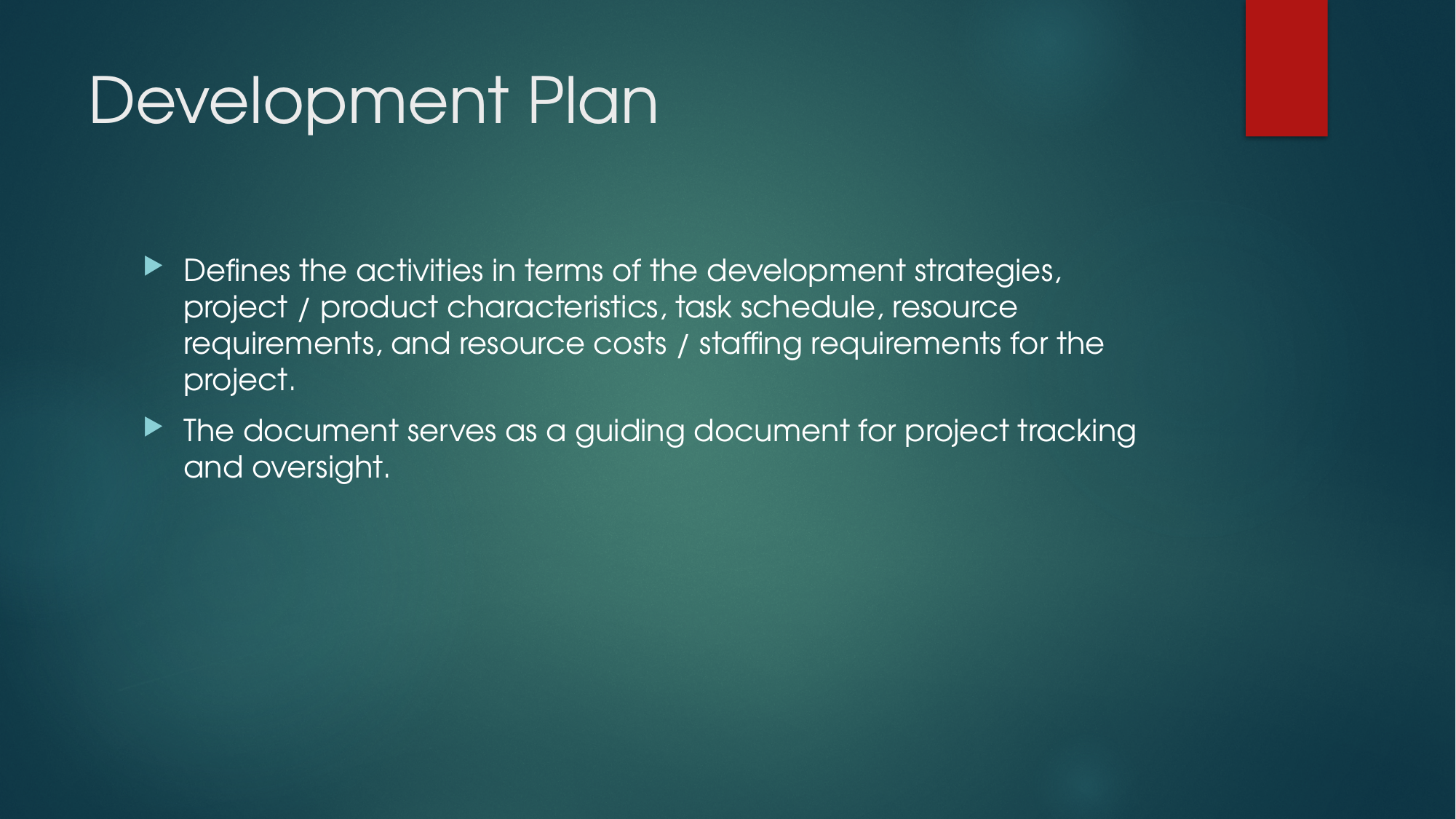

# Development Plan
Defines the activities in terms of the development strategies, project / product characteristics, task schedule, resource requirements, and resource costs / staffing requirements for the project.
The document serves as a guiding document for project tracking and oversight.